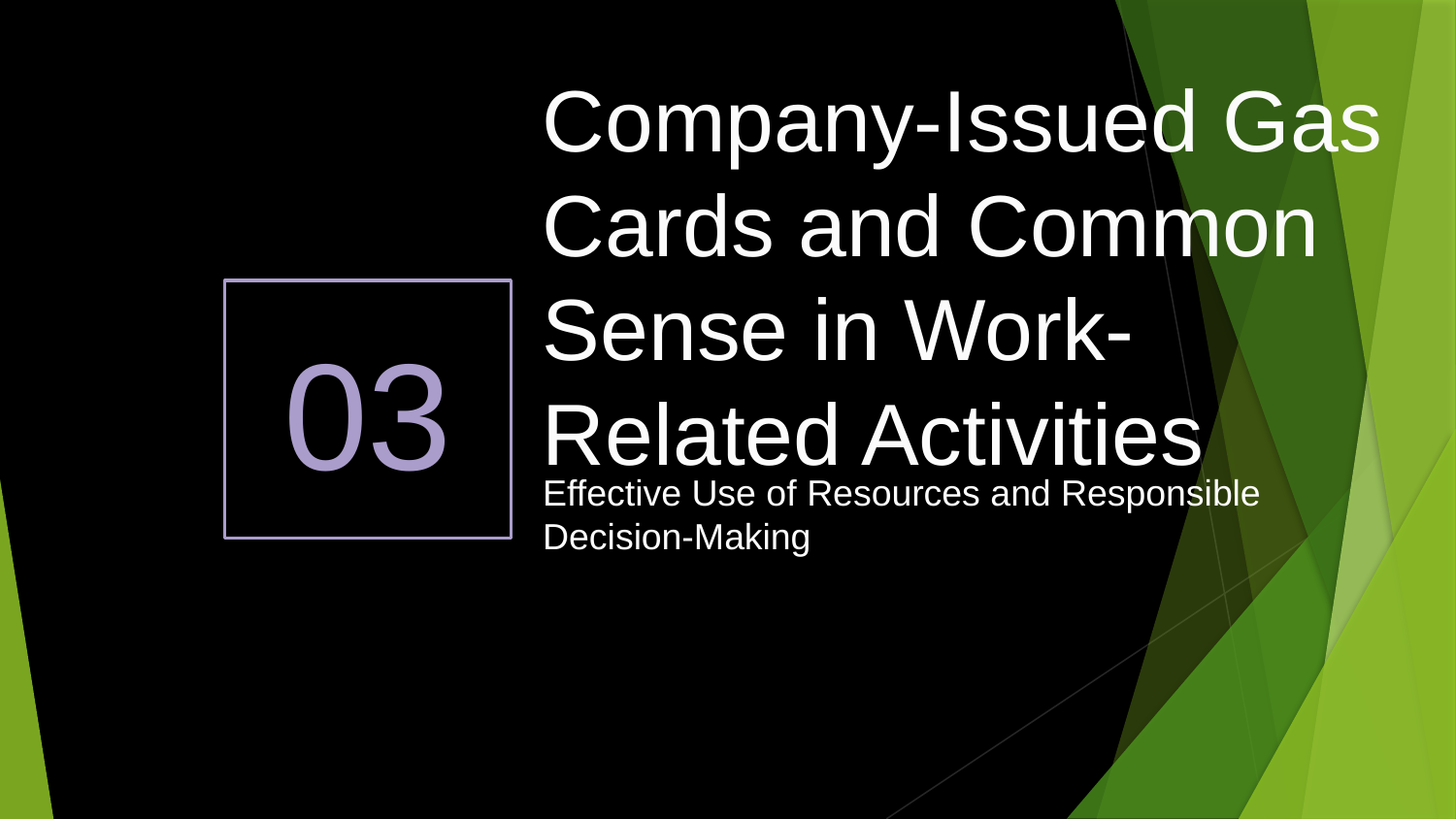

Company-Issued Gas Cards and Common Sense in Work-Related Activities
03
Effective Use of Resources and Responsible Decision-Making